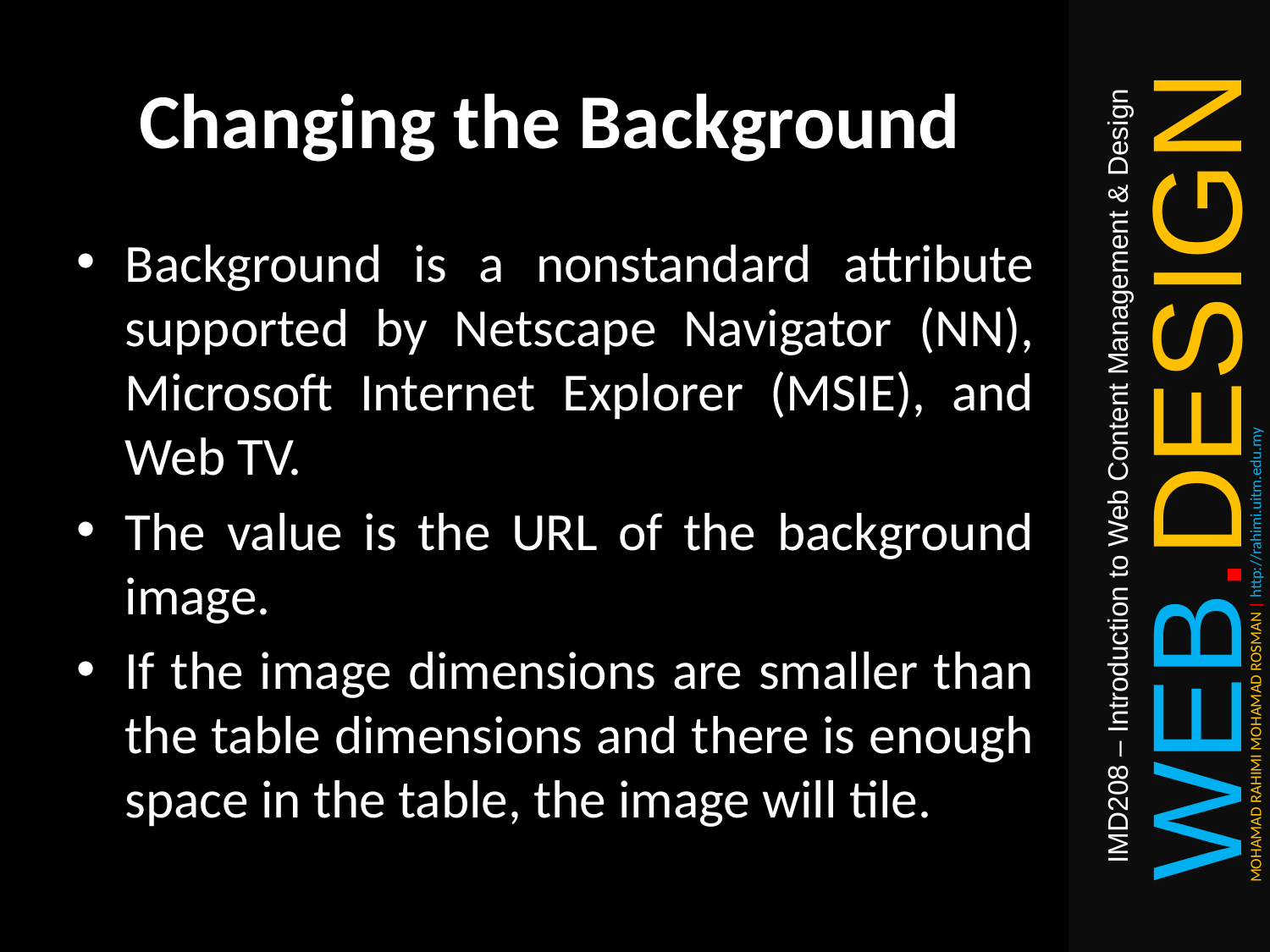

# Changing the Background
Background is a nonstandard attribute supported by Netscape Navigator (NN), Microsoft Internet Explorer (MSIE), and Web TV.
The value is the URL of the background image.
If the image dimensions are smaller than the table dimensions and there is enough space in the table, the image will tile.